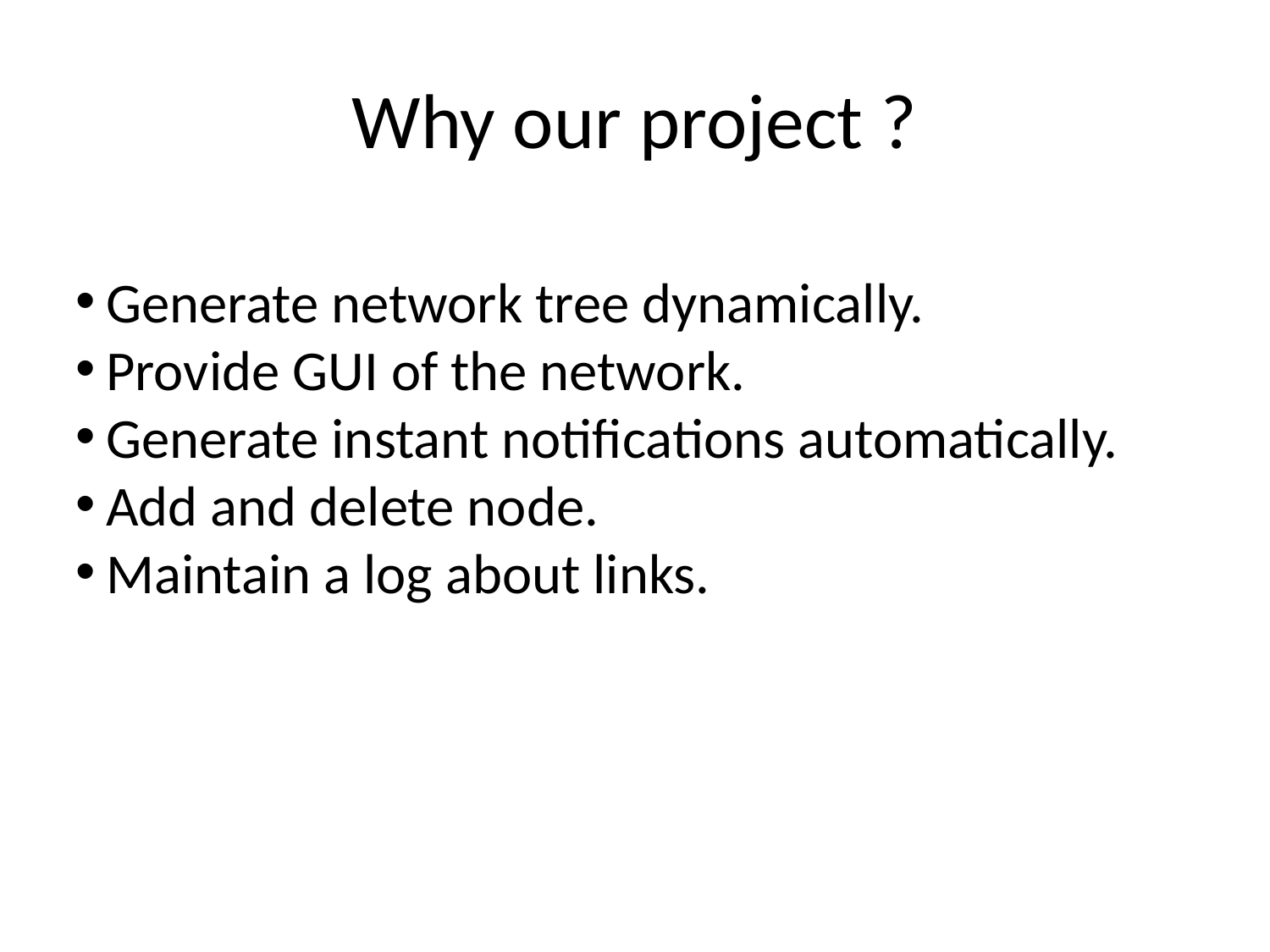

Why our project ?

Generate network tree dynamically.
Provide GUI of the network.
Generate instant notifications automatically.
Add and delete node.
Maintain a log about links.